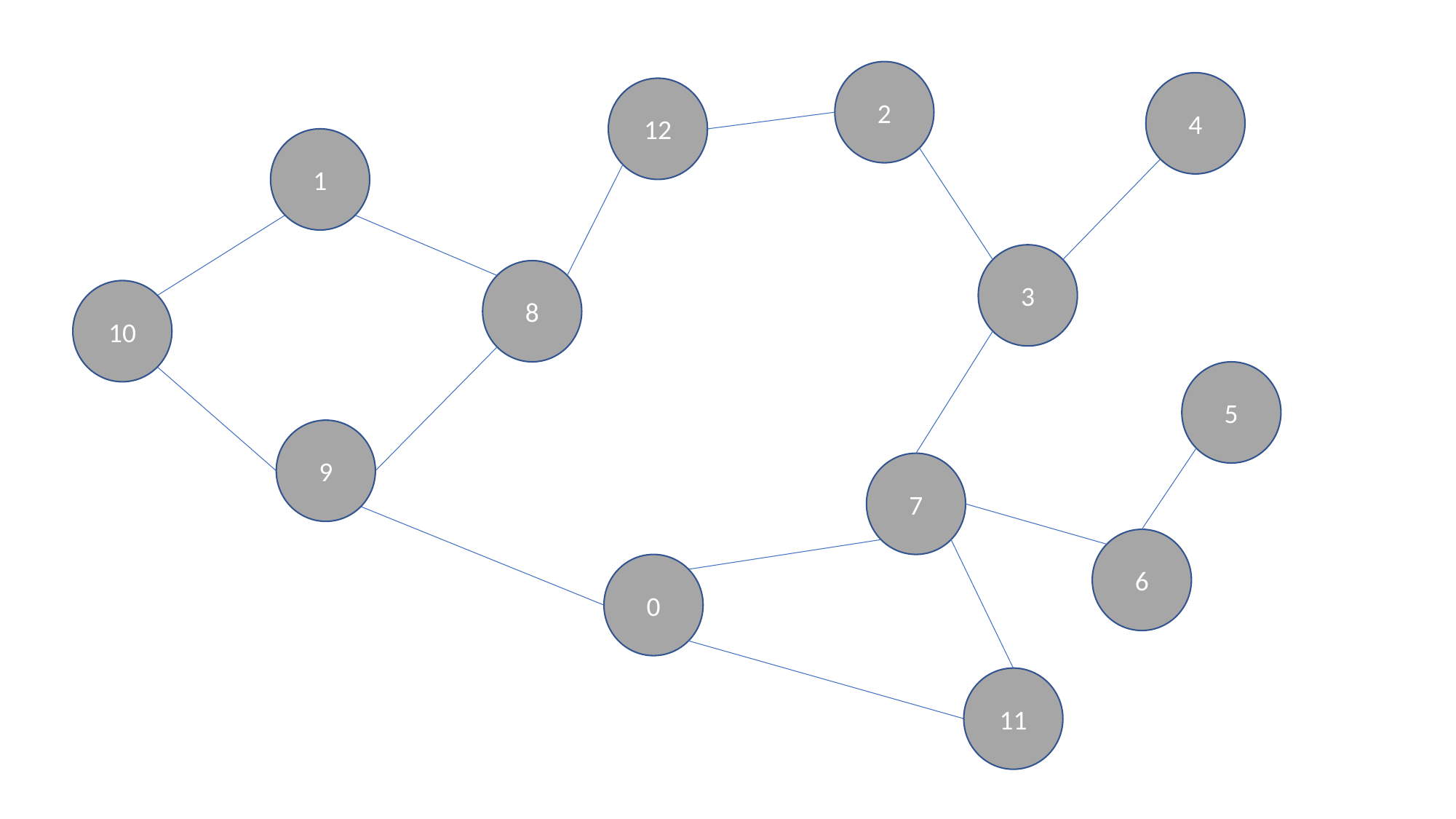

#
2
4
12
1

3
8
10
5
9
7
6
0
11